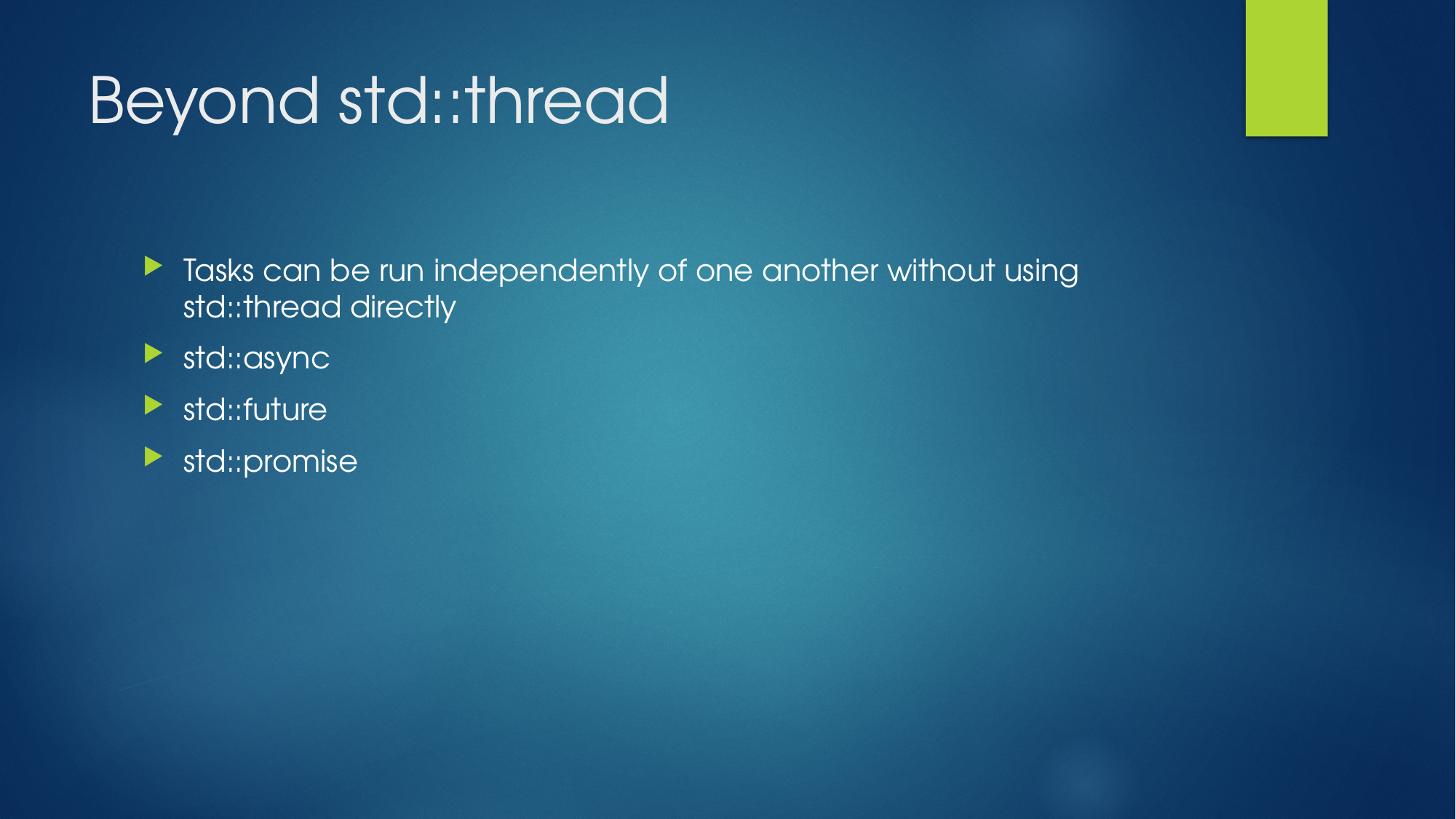

# Beyond std::thread
Tasks can be run independently of one another without using std::thread directly
std::async
std::future
std::promise